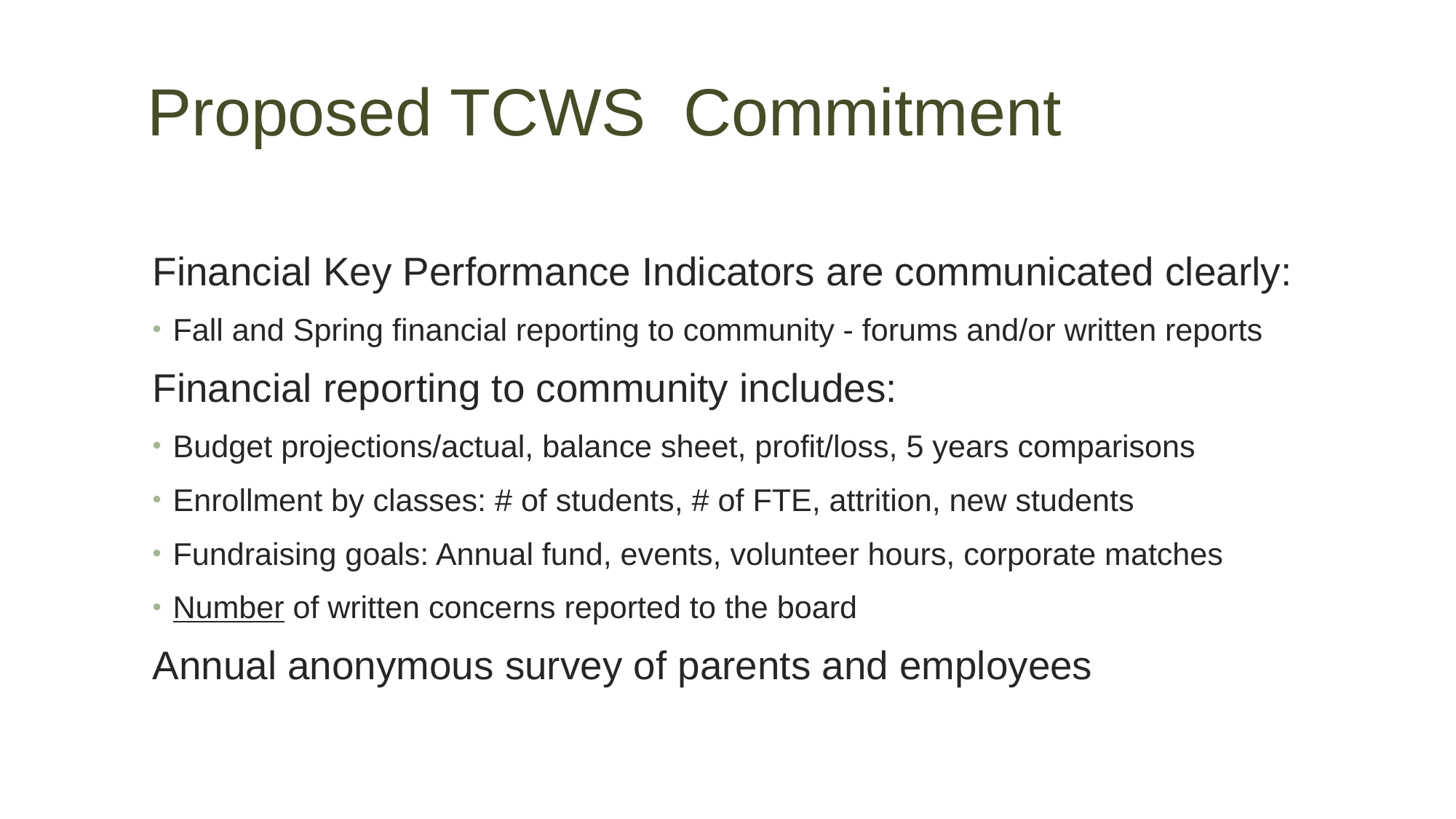

# Proposed TCWS  Commitment
Financial Key Performance Indicators are communicated clearly:
Fall and Spring financial reporting to community - forums and/or written reports
Financial reporting to community includes:
Budget projections/actual, balance sheet, profit/loss, 5 years comparisons
Enrollment by classes: # of students, # of FTE, attrition, new students
Fundraising goals: Annual fund, events, volunteer hours, corporate matches
Number of written concerns reported to the board
Annual anonymous survey of parents and employees